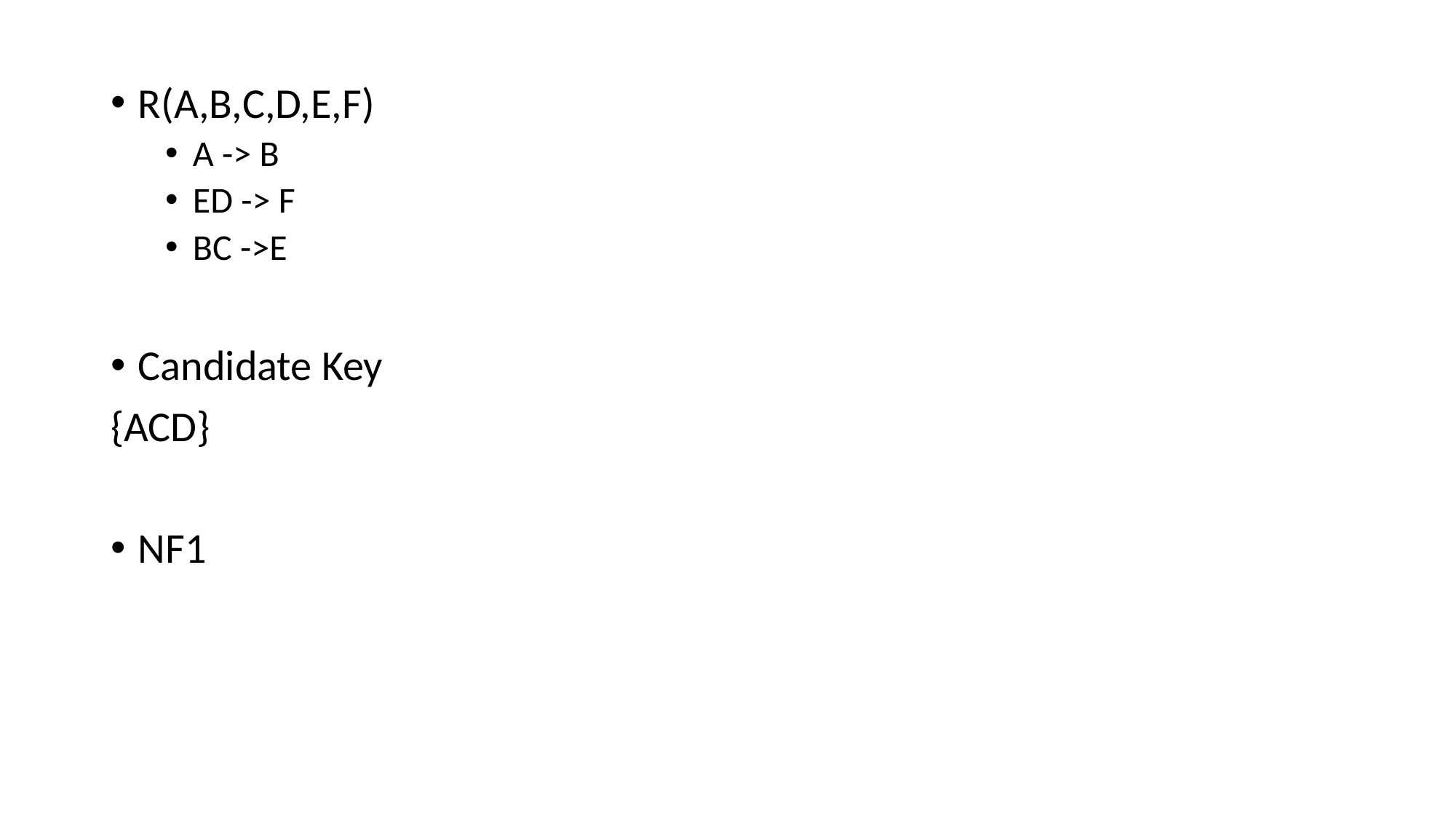

R(A,B,C,D,E,F)
A -> B
ED -> F
BC ->E

Candidate Key
{ACD}

NF1